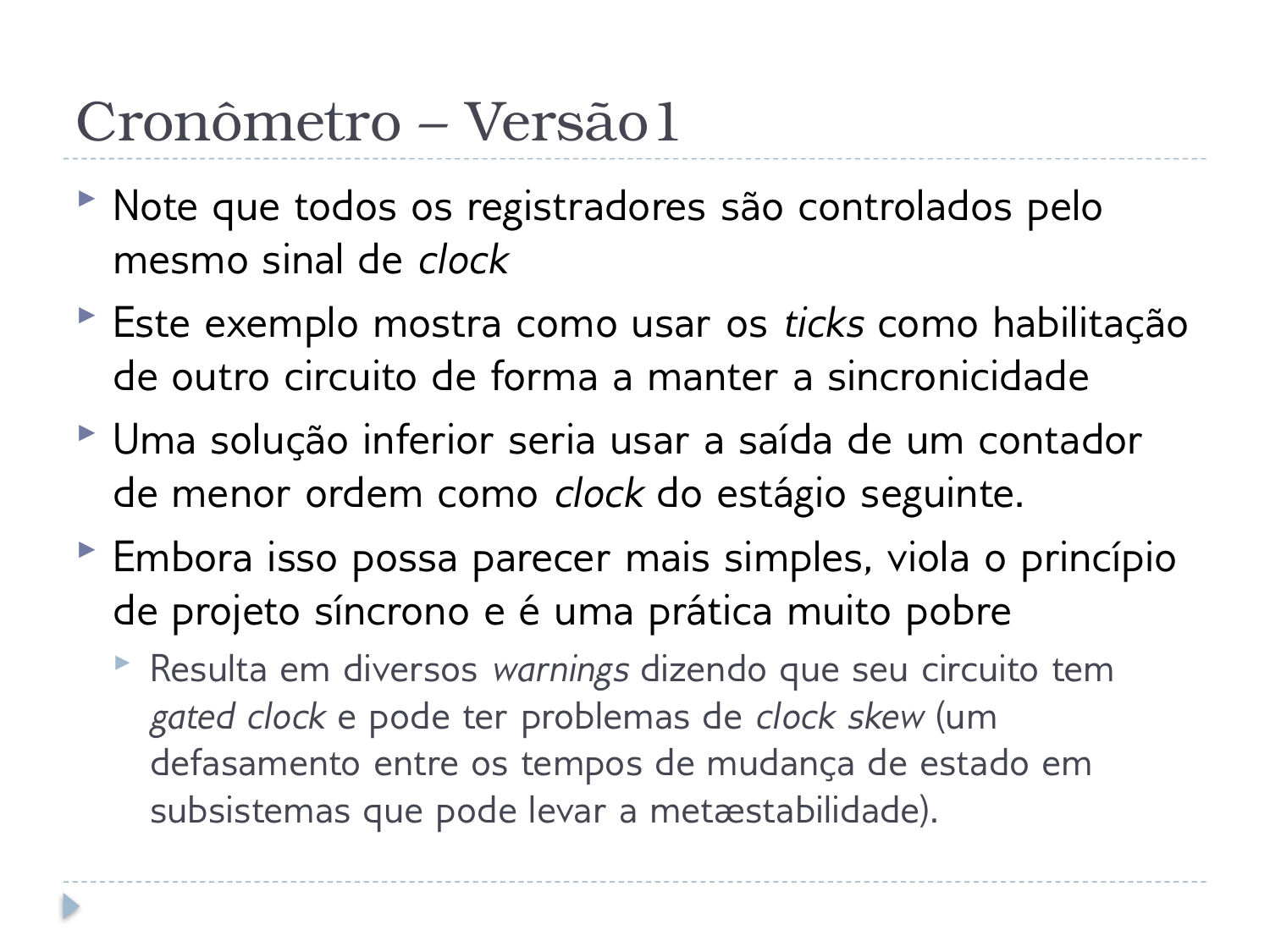

# Cronômetro – Versão1
Note que todos os registradores são controlados pelo mesmo sinal de clock
Este exemplo mostra como usar os ticks como habilitação de outro circuito de forma a manter a sincronicidade
Uma solução inferior seria usar a saída de um contador de menor ordem como clock do estágio seguinte.
Embora isso possa parecer mais simples, viola o princípio de projeto síncrono e é uma prática muito pobre
Resulta em diversos warnings dizendo que seu circuito tem gated clock e pode ter problemas de clock skew (um defasamento entre os tempos de mudança de estado em subsistemas que pode levar a metaestabilidade).